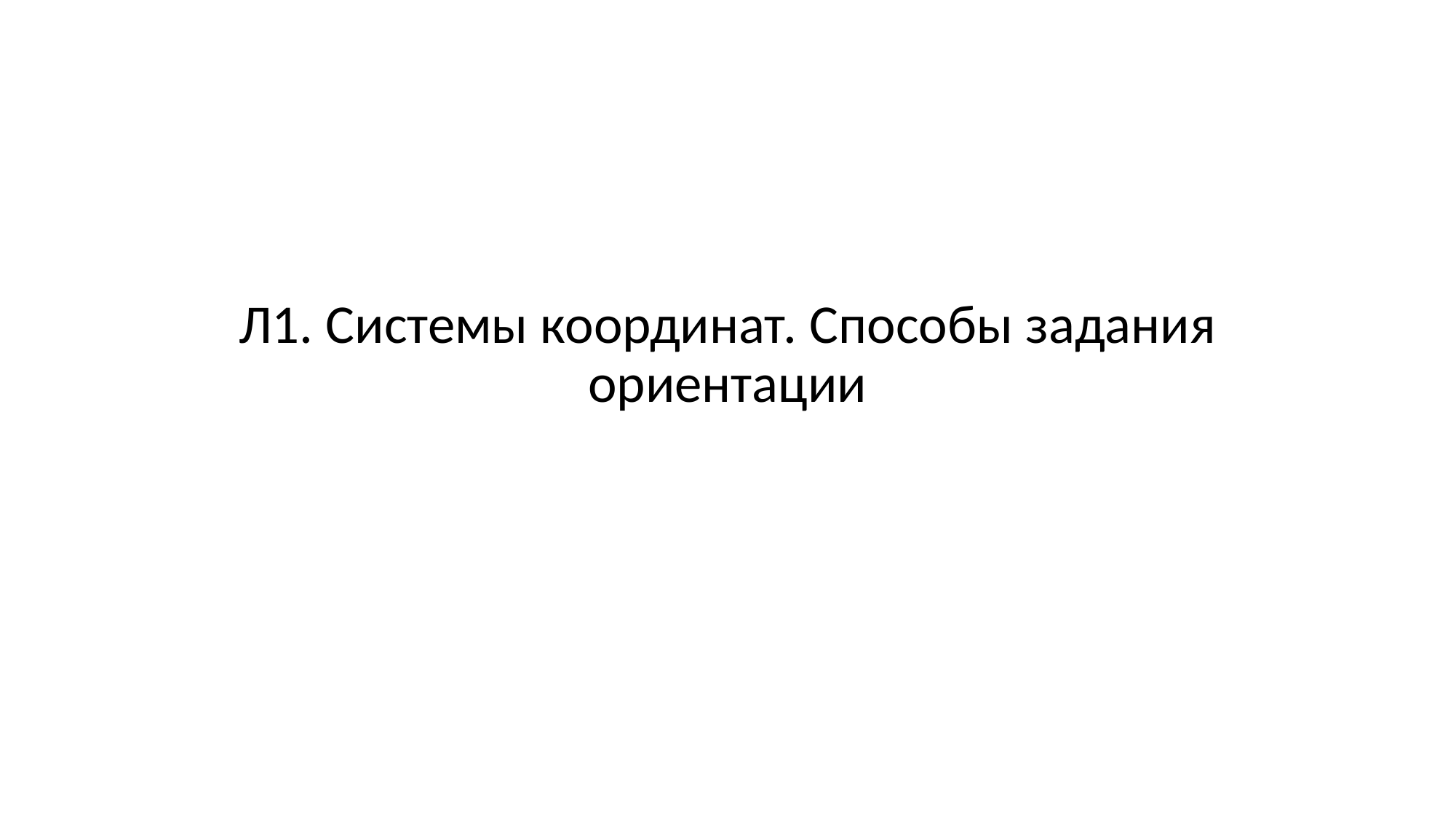

# Л1. Системы координат. Способы задания ориентации